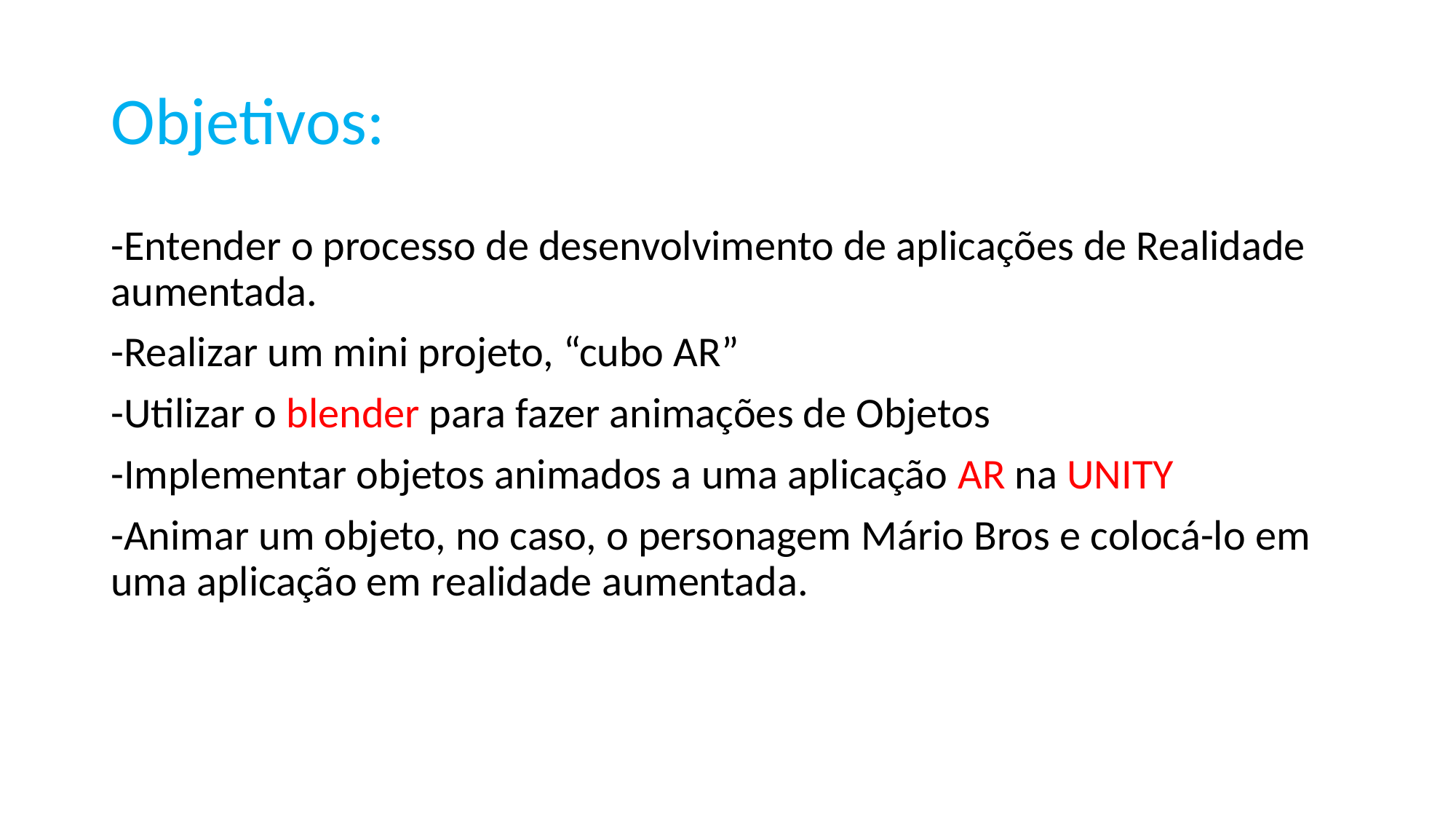

# Objetivos:
-Entender o processo de desenvolvimento de aplicações de Realidade aumentada.
-Realizar um mini projeto, “cubo AR”
-Utilizar o blender para fazer animações de Objetos
-Implementar objetos animados a uma aplicação AR na UNITY
-Animar um objeto, no caso, o personagem Mário Bros e colocá-lo em uma aplicação em realidade aumentada.